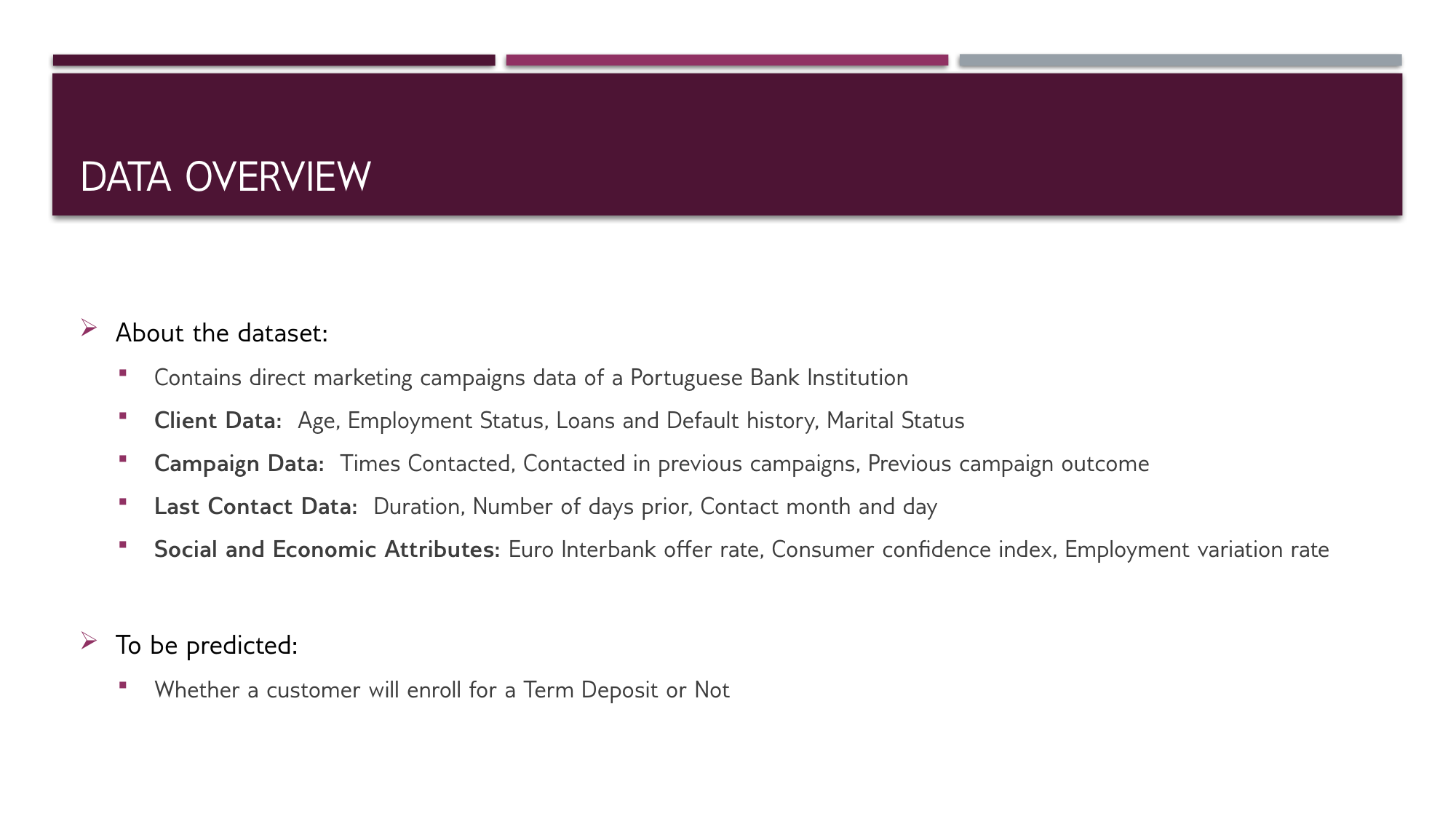

# Data Overview
About the dataset:
Contains direct marketing campaigns data of a Portuguese Bank Institution
Client Data:  Age, Employment Status, Loans and Default history, Marital Status
Campaign Data:  Times Contacted, Contacted in previous campaigns, Previous campaign outcome
Last Contact Data:  Duration, Number of days prior, Contact month and day
Social and Economic Attributes: Euro Interbank offer rate, Consumer confidence index, Employment variation rate

To be predicted:
Whether a customer will enroll for a Term Deposit or Not